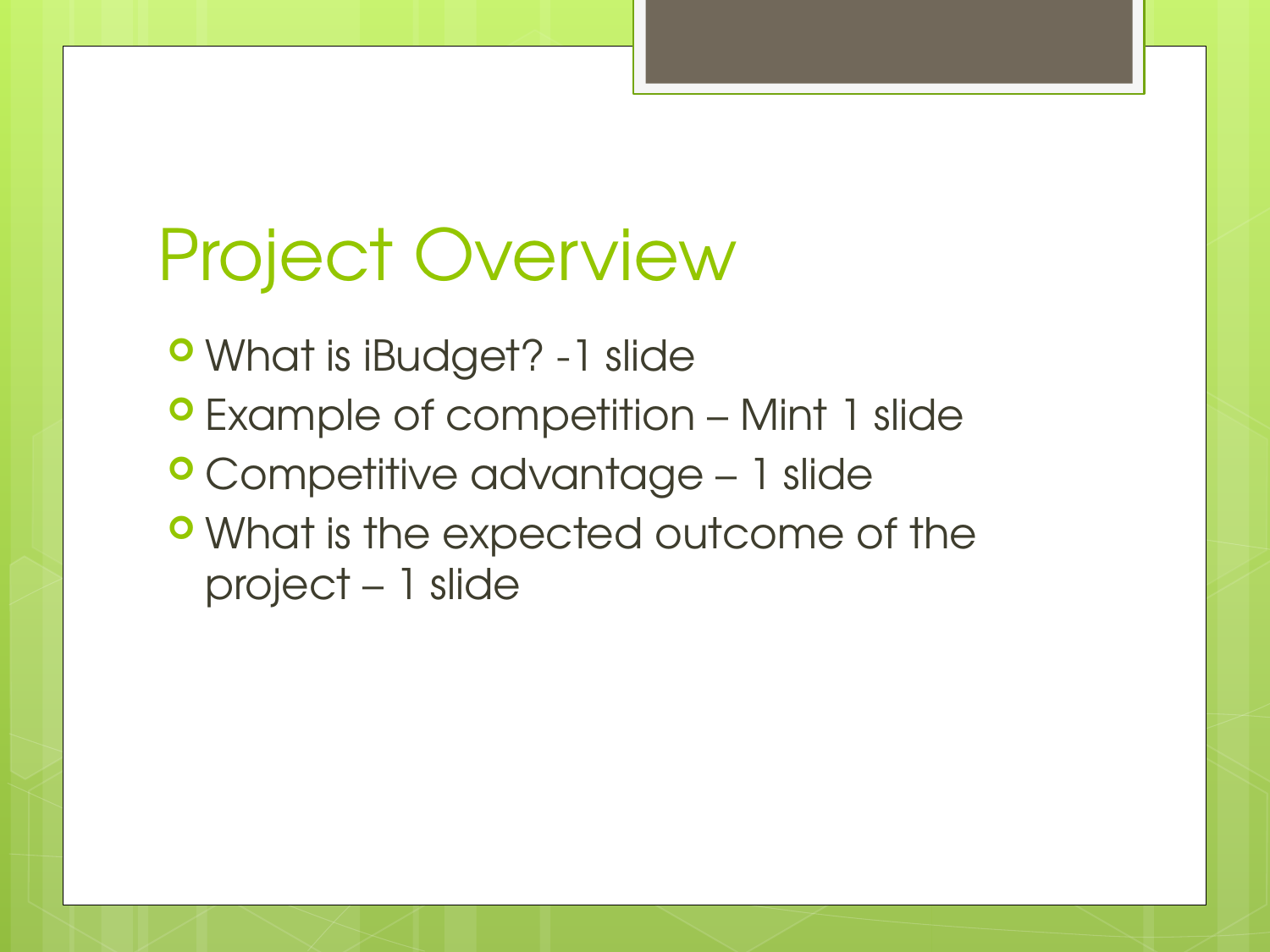

# Project Overview
What is iBudget? -1 slide
Example of competition – Mint 1 slide
Competitive advantage – 1 slide
What is the expected outcome of the project – 1 slide